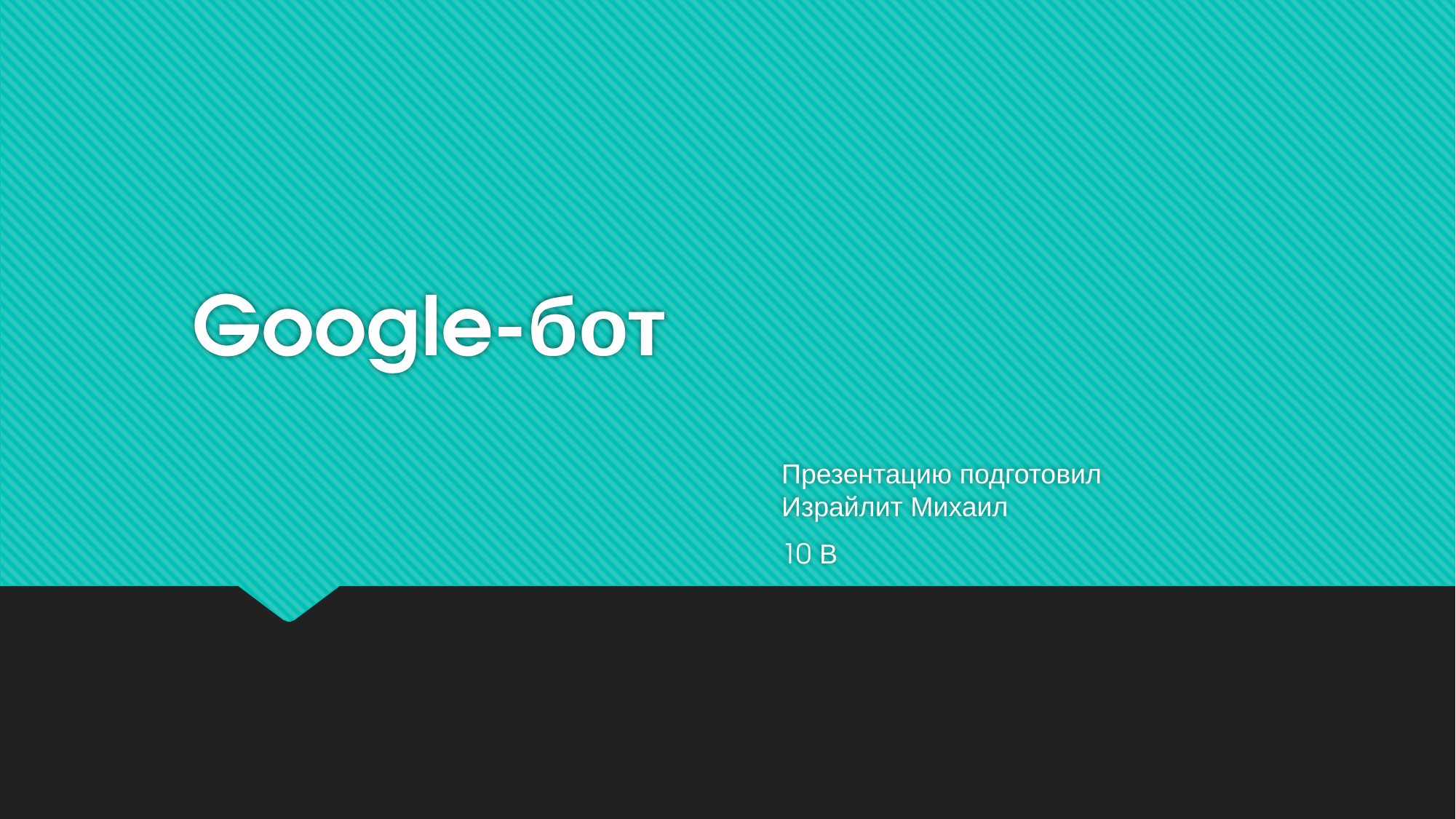

# Google-бот
Презентацию подготовил Израйлит Михаил
10 В